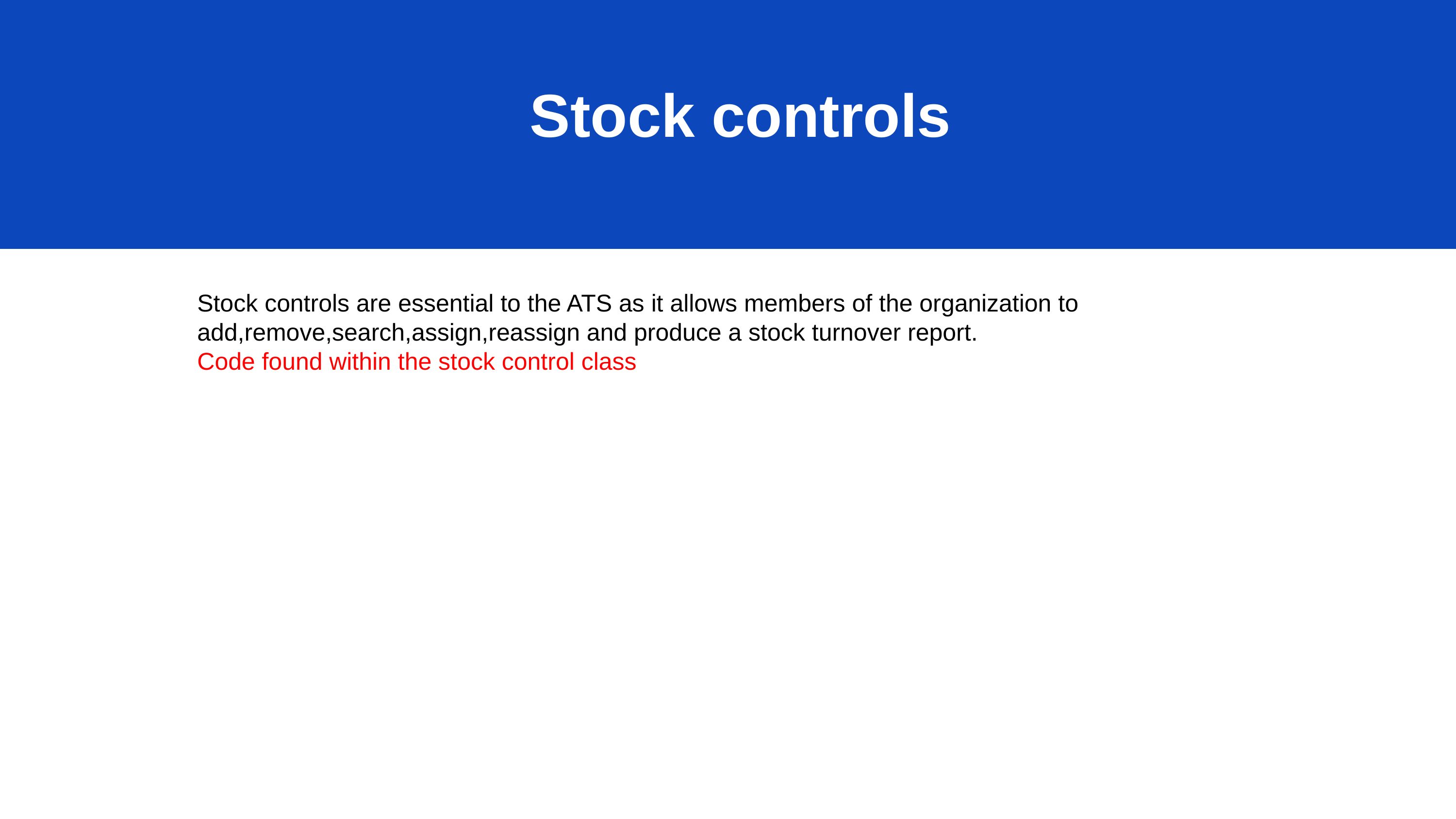

Stock controls
Stock controls are essential to the ATS as it allows members of the organization to add,remove,search,assign,reassign and produce a stock turnover report.
Code found within the stock control class